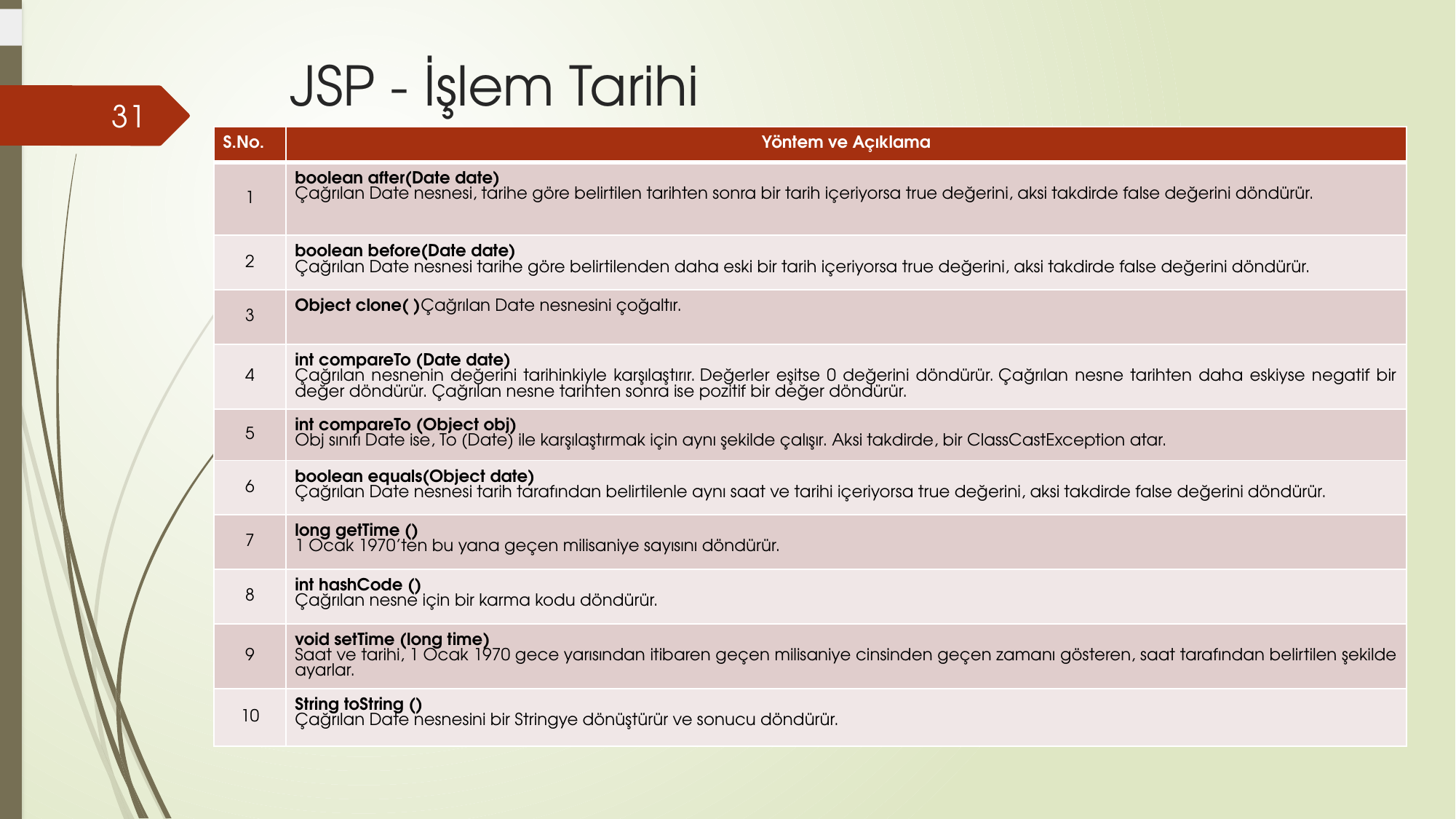

# JSP - İşlem Tarihi
31
| S.No. | Yöntem ve Açıklama |
| --- | --- |
| 1 | boolean after(Date date) Çağrılan Date nesnesi, tarihe göre belirtilen tarihten sonra bir tarih içeriyorsa true değerini, aksi takdirde false değerini döndürür. |
| 2 | boolean before(Date date) Çağrılan Date nesnesi tarihe göre belirtilenden daha eski bir tarih içeriyorsa true değerini, aksi takdirde false değerini döndürür. |
| 3 | Object clone( )Çağrılan Date nesnesini çoğaltır. |
| 4 | int compareTo (Date date) Çağrılan nesnenin değerini tarihinkiyle karşılaştırır. Değerler eşitse 0 değerini döndürür. Çağrılan nesne tarihten daha eskiyse negatif bir değer döndürür. Çağrılan nesne tarihten sonra ise pozitif bir değer döndürür. |
| 5 | int compareTo (Object obj) Obj sınıfı Date ise, To (Date) ile karşılaştırmak için aynı şekilde çalışır. Aksi takdirde, bir ClassCastException atar. |
| 6 | boolean equals(Object date) Çağrılan Date nesnesi tarih tarafından belirtilenle aynı saat ve tarihi içeriyorsa true değerini, aksi takdirde false değerini döndürür. |
| 7 | long getTime () 1 Ocak 1970’ten bu yana geçen milisaniye sayısını döndürür. |
| 8 | int hashCode () Çağrılan nesne için bir karma kodu döndürür. |
| 9 | void setTime (long time) Saat ve tarihi, 1 Ocak 1970 gece yarısından itibaren geçen milisaniye cinsinden geçen zamanı gösteren, saat tarafından belirtilen şekilde ayarlar. |
| 10 | String toString () Çağrılan Date nesnesini bir Stringye dönüştürür ve sonucu döndürür. |